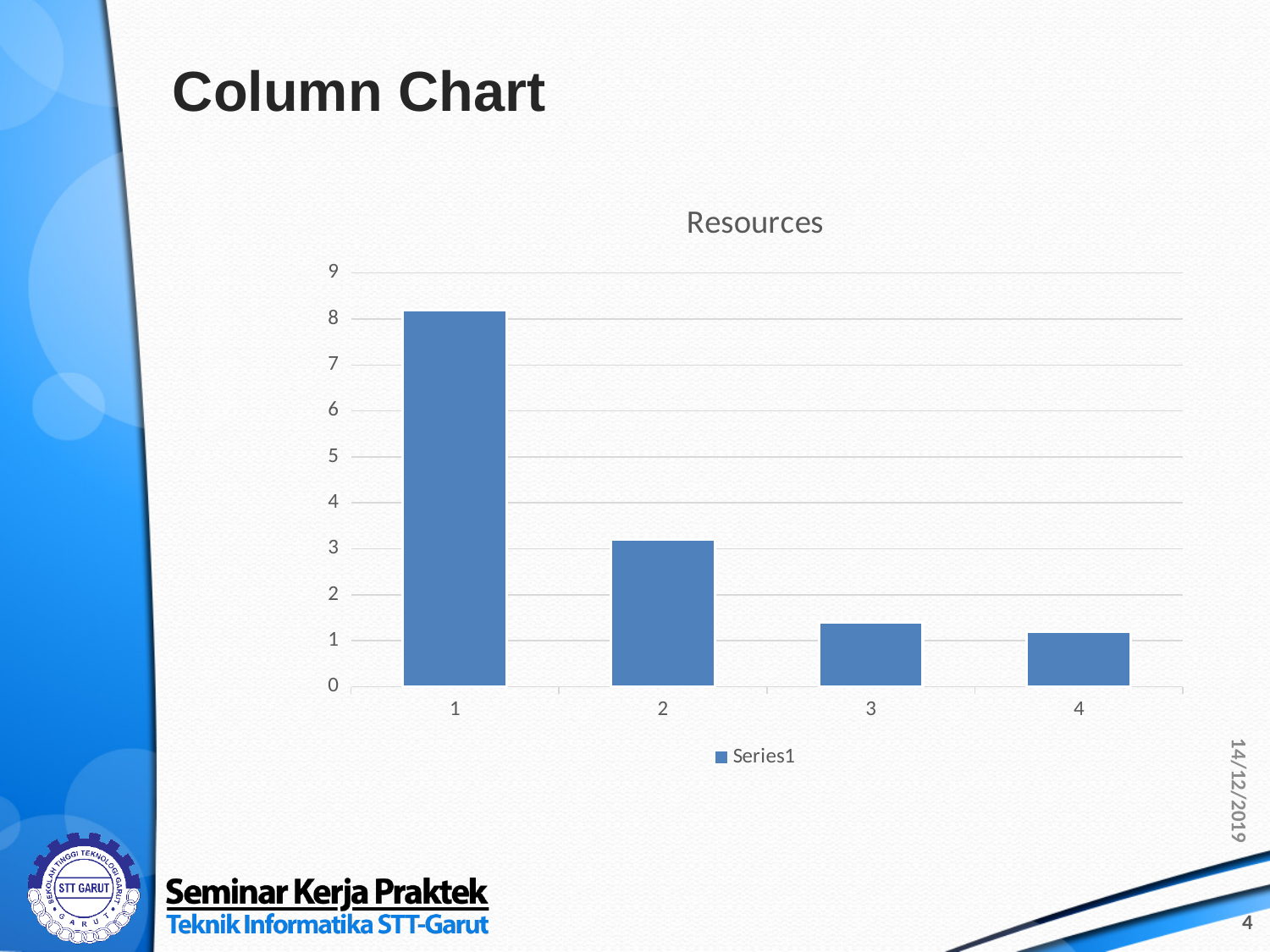

# Column Chart

### Chart: Resources

| Category |  |
|---|---|
14/12/2019
4